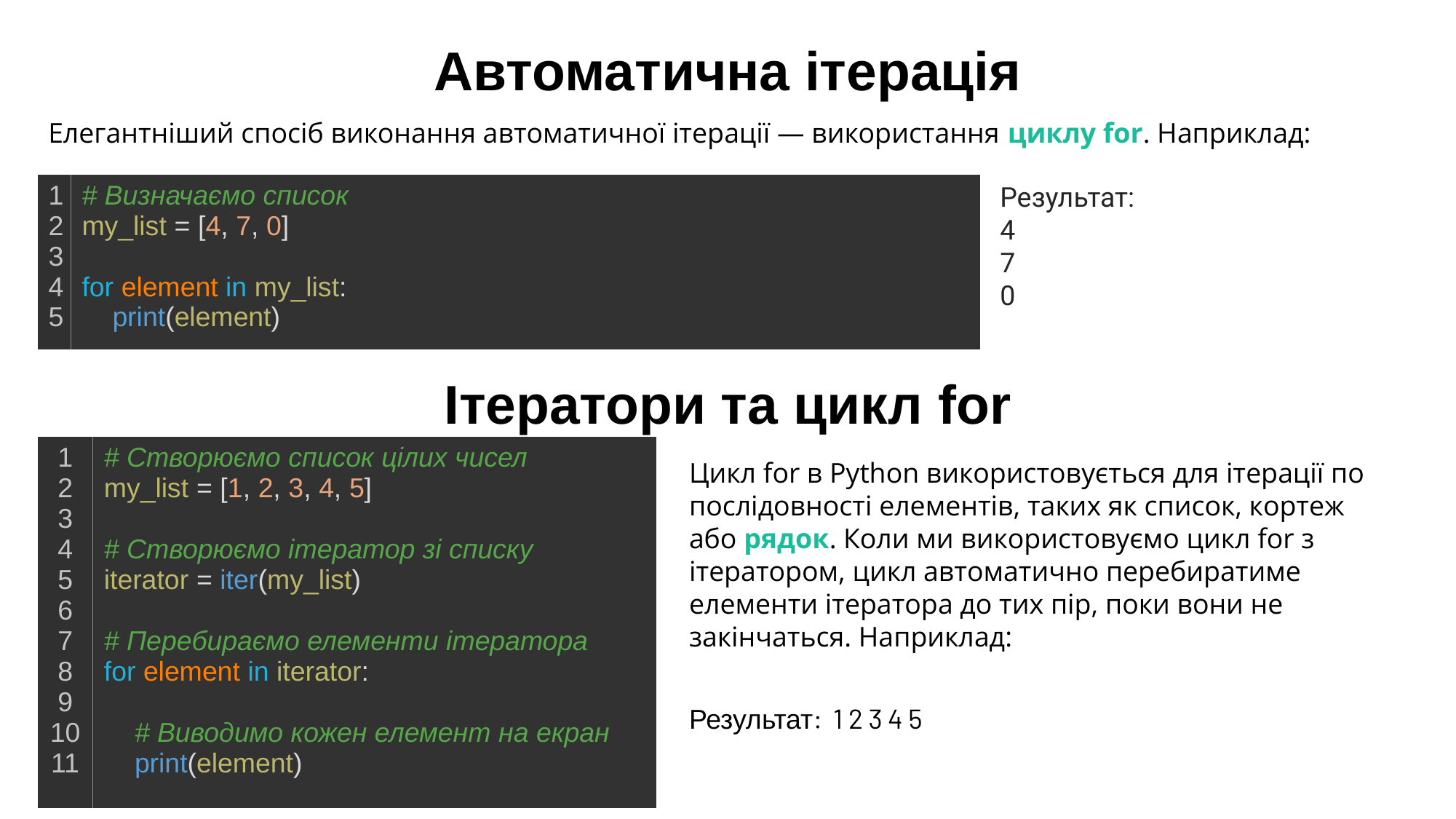

Автоматична ітерація

Елегантніший спосіб виконання автоматичної ітерації — використання циклу for. Наприклад:

| 1 2 3 4 5 | # Визначаємо список my\_list = [4, 7, 0]   for element in my\_list:     print(element) |
| --- | --- |
Результат:
4
7
0

Ітератори та цикл for

| 1 2 3 4 5 6 7 8 9 10 11 | # Створюємо список цілих чисел my\_list = [1, 2, 3, 4, 5]   # Створюємо ітератор зі списку iterator = iter(my\_list)   # Перебираємо елементи ітератора for element in iterator:       # Виводимо кожен елемент на екран     print(element) |
| --- | --- |
Цикл for в Python використовується для ітерації по послідовності елементів, таких як список, кортеж або рядок. Коли ми використовуємо цикл for з ітератором, цикл автоматично перебиратиме елементи ітератора до тих пір, поки вони не закінчаться. Наприклад:
Результат:  1 2 3 4 5